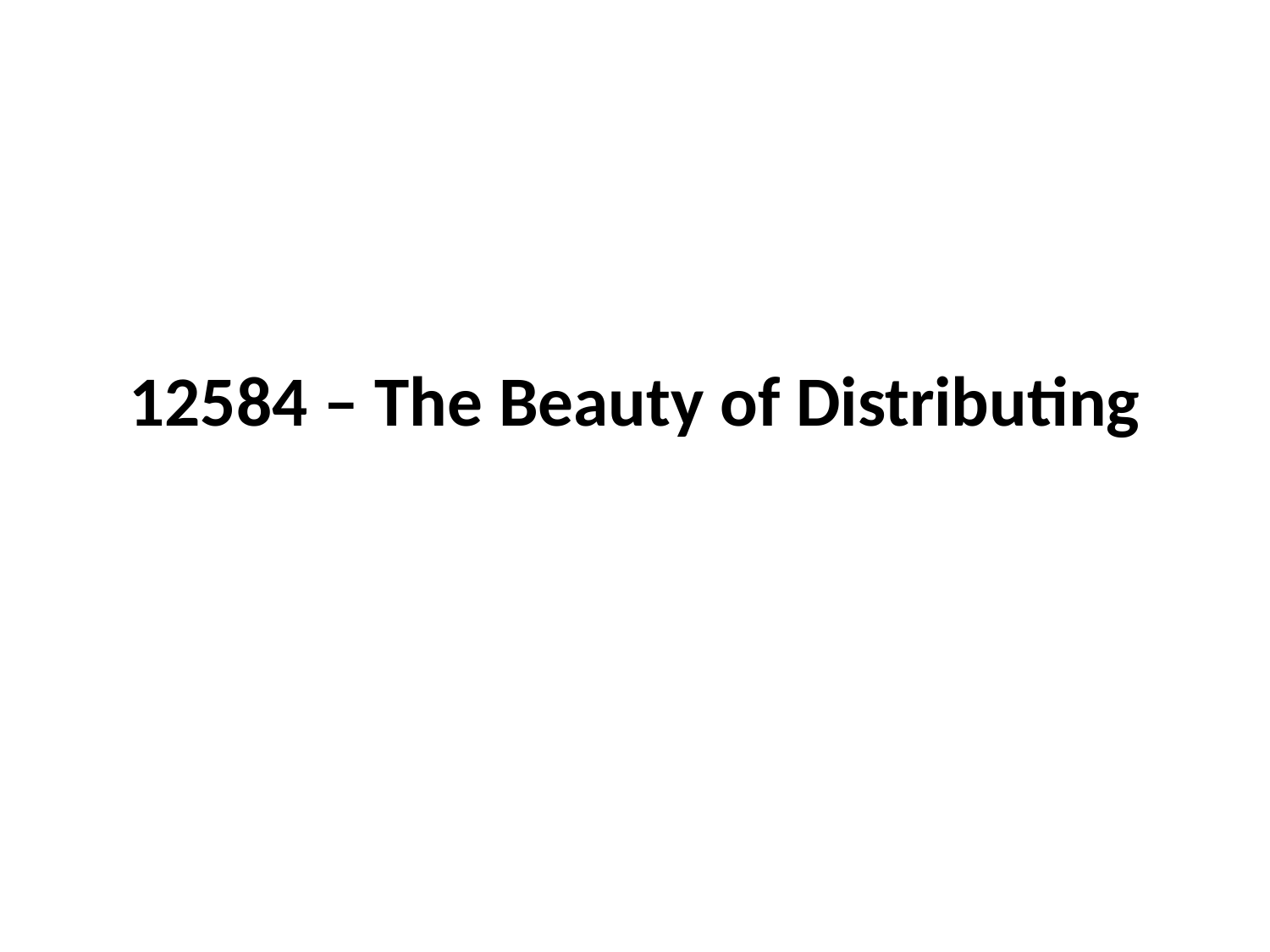

# 12584 – The Beauty of Distributing